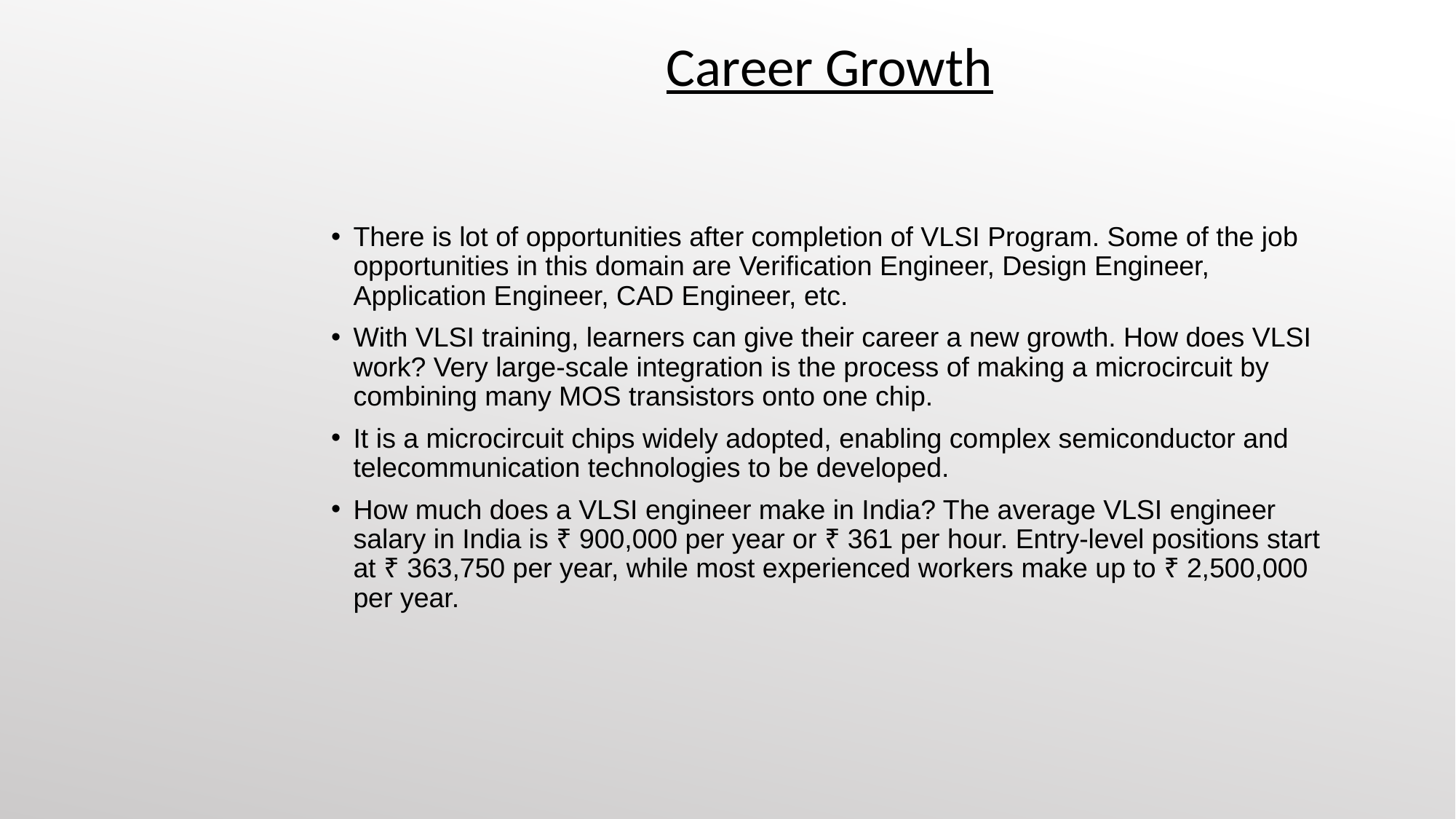

# Career Growth

There is lot of opportunities after completion of VLSI Program. Some of the job opportunities in this domain are Verification Engineer, Design Engineer, Application Engineer, CAD Engineer, etc.
With VLSI training, learners can give their career a new growth. How does VLSI work? Very large-scale integration is the process of making a microcircuit by combining many MOS transistors onto one chip.
It is a microcircuit chips widely adopted, enabling complex semiconductor and telecommunication technologies to be developed.
How much does a VLSI engineer make in India? The average VLSI engineer salary in India is ₹ 900,000 per year or ₹ 361 per hour. Entry-level positions start at ₹ 363,750 per year, while most experienced workers make up to ₹ 2,500,000 per year.